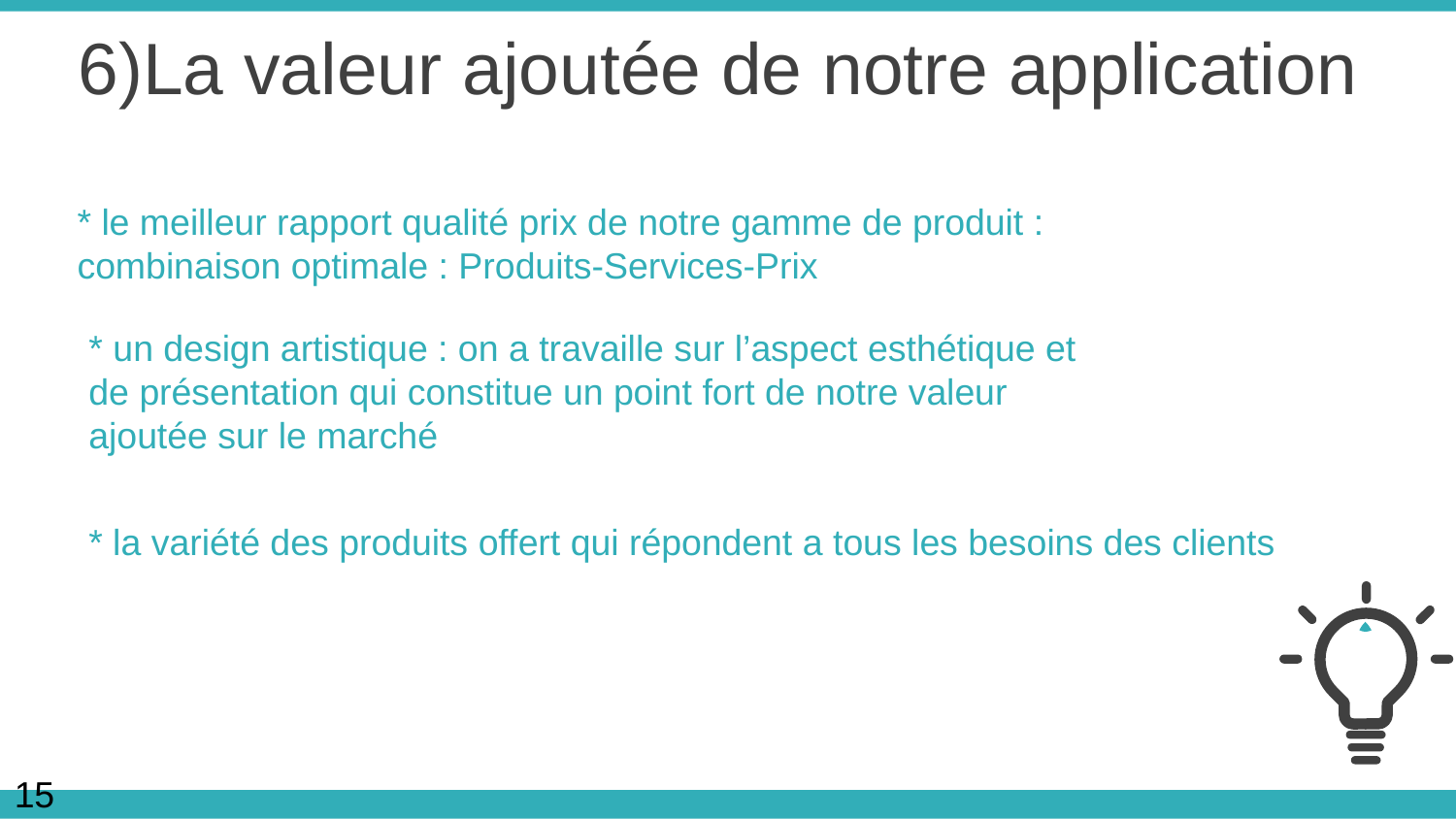

6)La valeur ajoutée de notre application
* le meilleur rapport qualité prix de notre gamme de produit : combinaison optimale : Produits-Services-Prix
* un design artistique : on a travaille sur l’aspect esthétique et de présentation qui constitue un point fort de notre valeur ajoutée sur le marché
* la variété des produits offert qui répondent a tous les besoins des clients

15